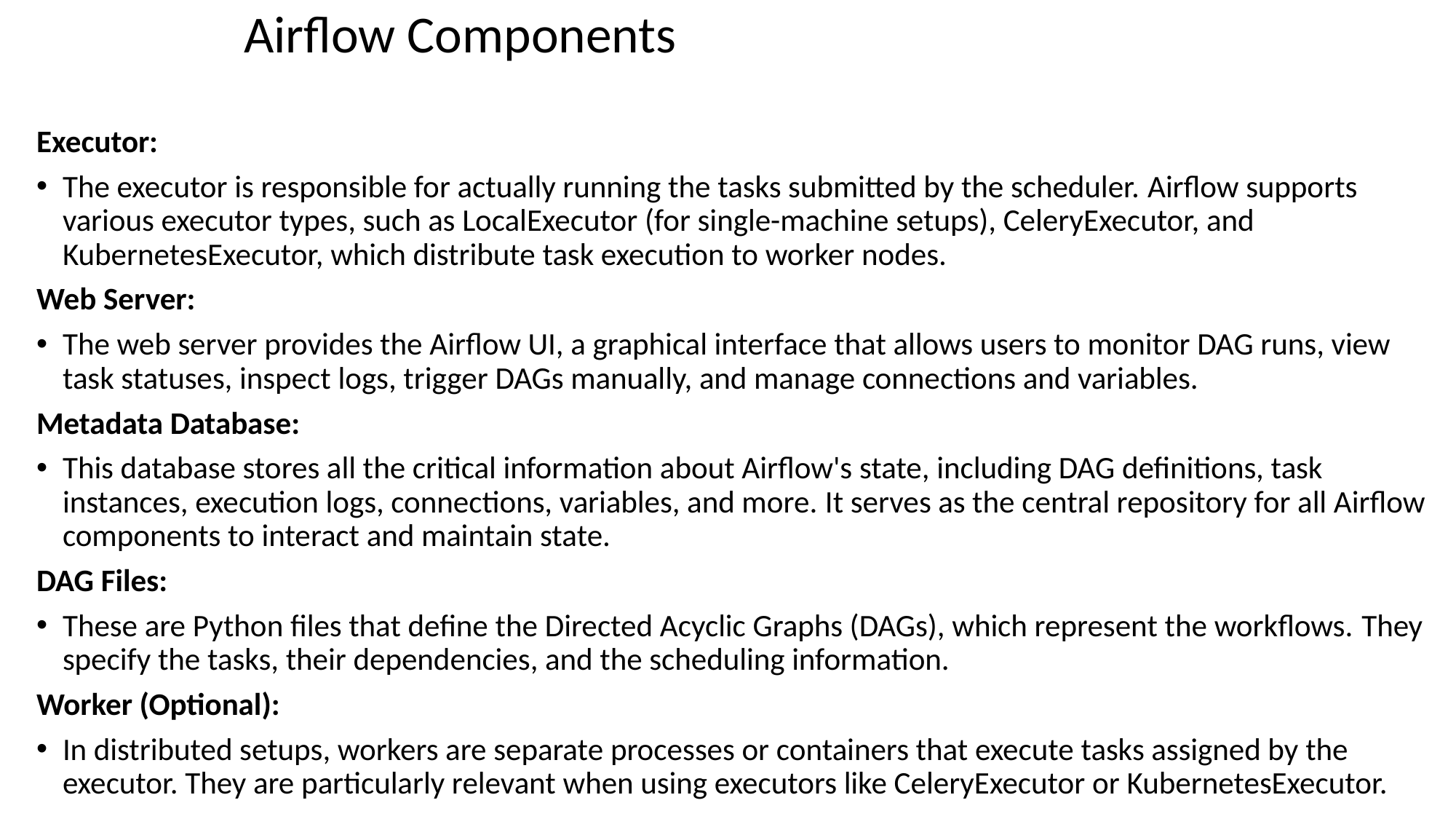

# Airflow Components
Executor:
The executor is responsible for actually running the tasks submitted by the scheduler. Airflow supports various executor types, such as LocalExecutor (for single-machine setups), CeleryExecutor, and KubernetesExecutor, which distribute task execution to worker nodes.
Web Server:
The web server provides the Airflow UI, a graphical interface that allows users to monitor DAG runs, view task statuses, inspect logs, trigger DAGs manually, and manage connections and variables.
Metadata Database:
This database stores all the critical information about Airflow's state, including DAG definitions, task instances, execution logs, connections, variables, and more. It serves as the central repository for all Airflow components to interact and maintain state.
DAG Files:
These are Python files that define the Directed Acyclic Graphs (DAGs), which represent the workflows. They specify the tasks, their dependencies, and the scheduling information.
Worker (Optional):
In distributed setups, workers are separate processes or containers that execute tasks assigned by the executor. They are particularly relevant when using executors like CeleryExecutor or KubernetesExecutor.